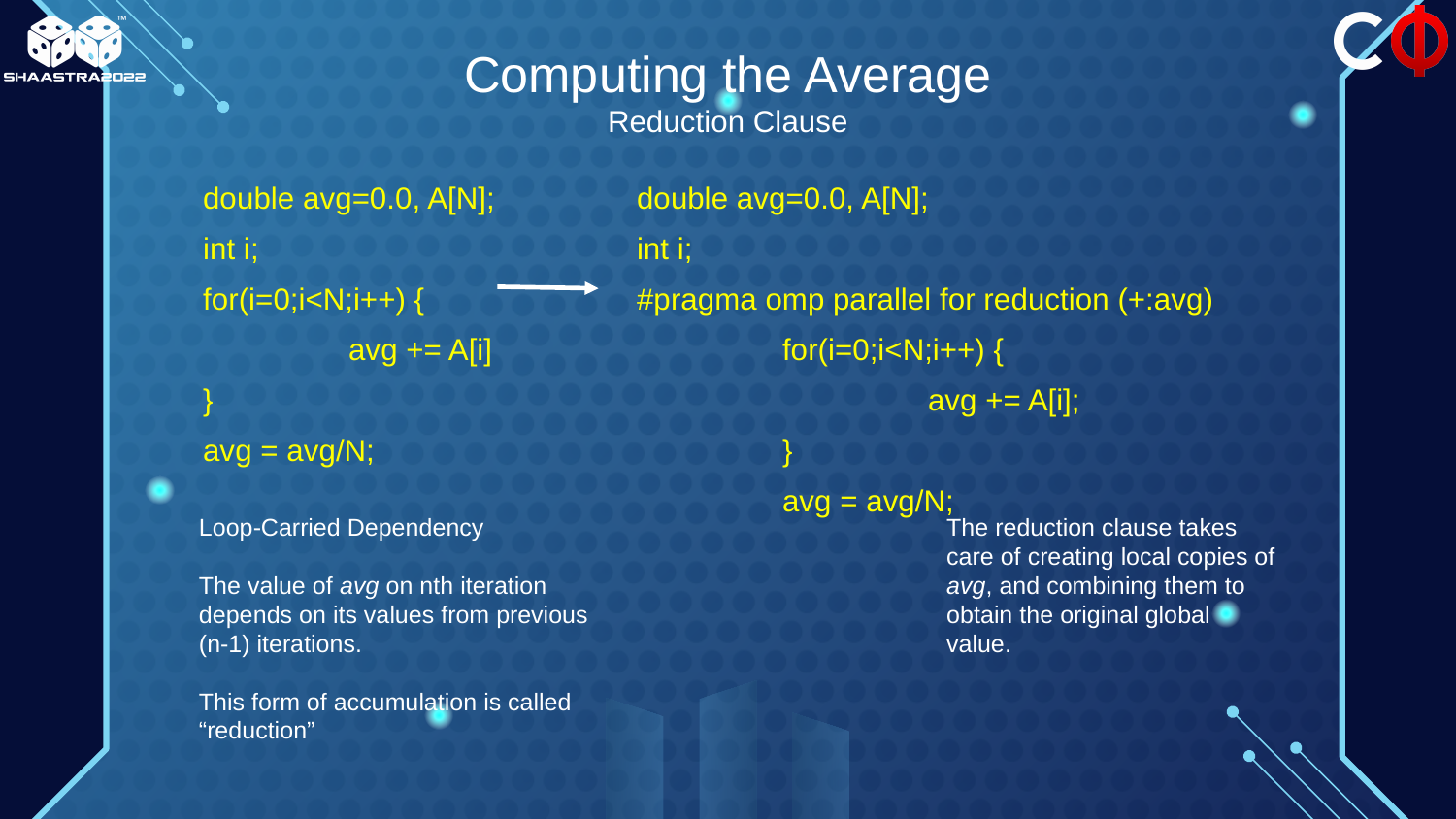

# Computing the Average
Reduction Clause
double avg=0.0, A[N];
int i;
for(i=0;i<N;i++) {
	avg += A[i]
}
avg = avg/N;
double avg=0.0, A[N];
int i;
#pragma omp parallel for reduction (+:avg)
	for(i=0;i<N;i++) {
		avg += A[i];
	}
	avg = avg/N;

Loop-Carried Dependency

The value of avg on nth iteration depends on its values from previous (n-1) iterations.

This form of accumulation is called “reduction”
The reduction clause takes care of creating local copies of avg, and combining them to obtain the original global value.